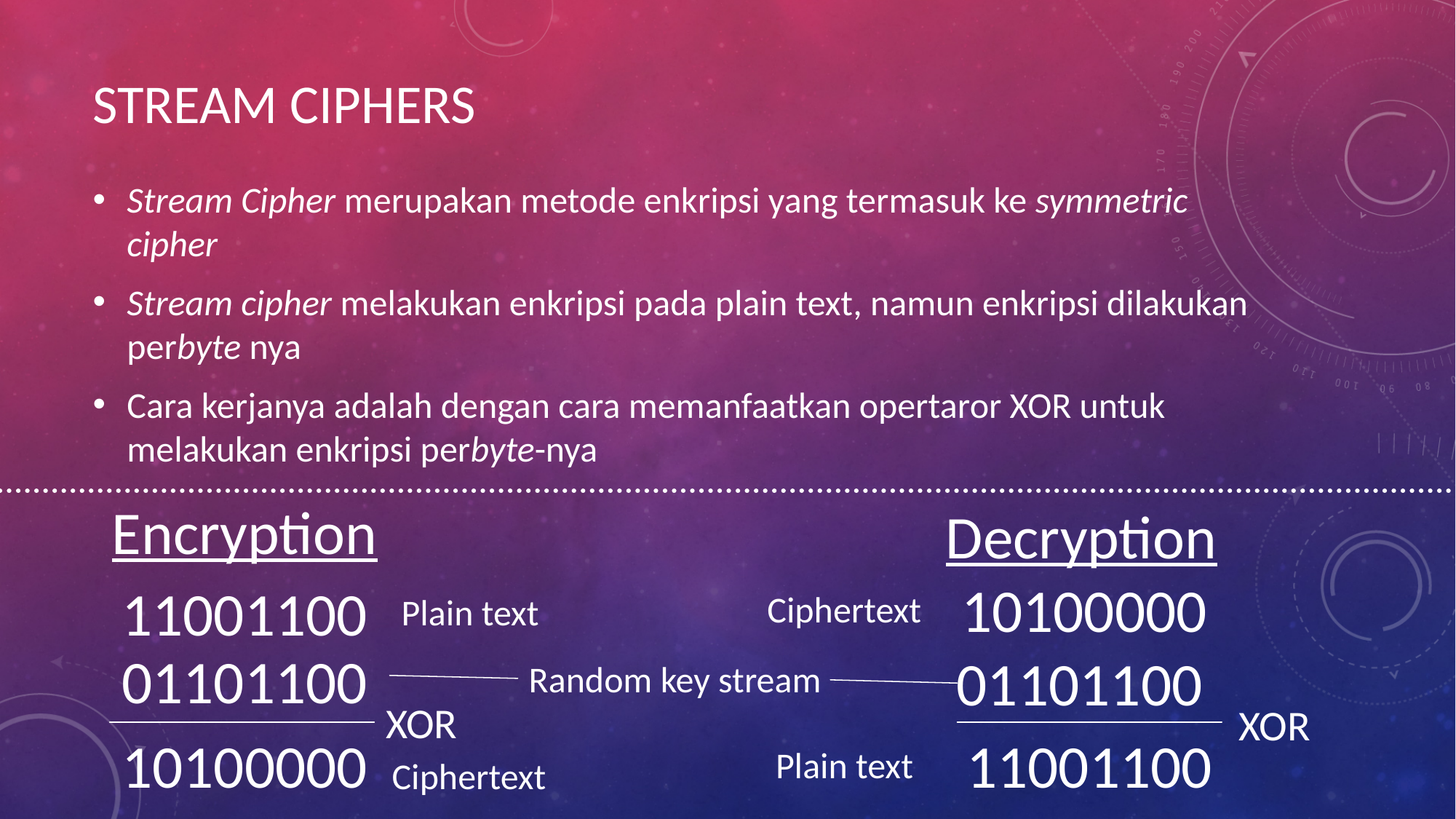

# Stream Ciphers
Stream Cipher merupakan metode enkripsi yang termasuk ke symmetric cipher
Stream cipher melakukan enkripsi pada plain text, namun enkripsi dilakukan perbyte nya
Cara kerjanya adalah dengan cara memanfaatkan opertaror XOR untuk melakukan enkripsi perbyte-nya
Encryption
Decryption
10100000
11001100
Ciphertext
Plain text
01101100
01101100
Random key stream
XOR
XOR
11001100
10100000
Plain text
Ciphertext